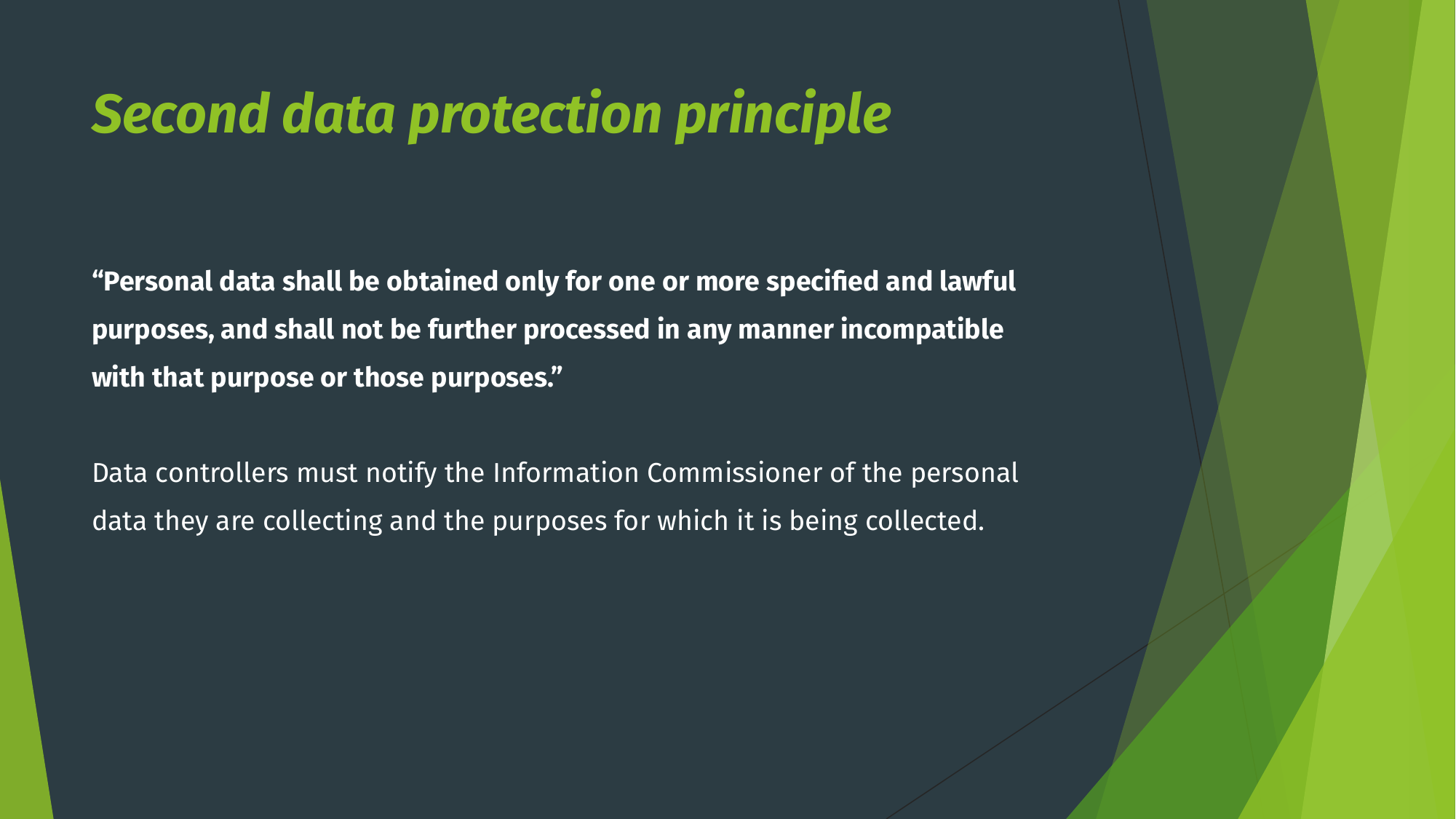

# Second data protection principle
“Personal data shall be obtained only for one or more specified and lawful
purposes, and shall not be further processed in any manner incompatible
with that purpose or those purposes.”

Data controllers must notify the Information Commissioner of the personal
data they are collecting and the purposes for which it is being collected.